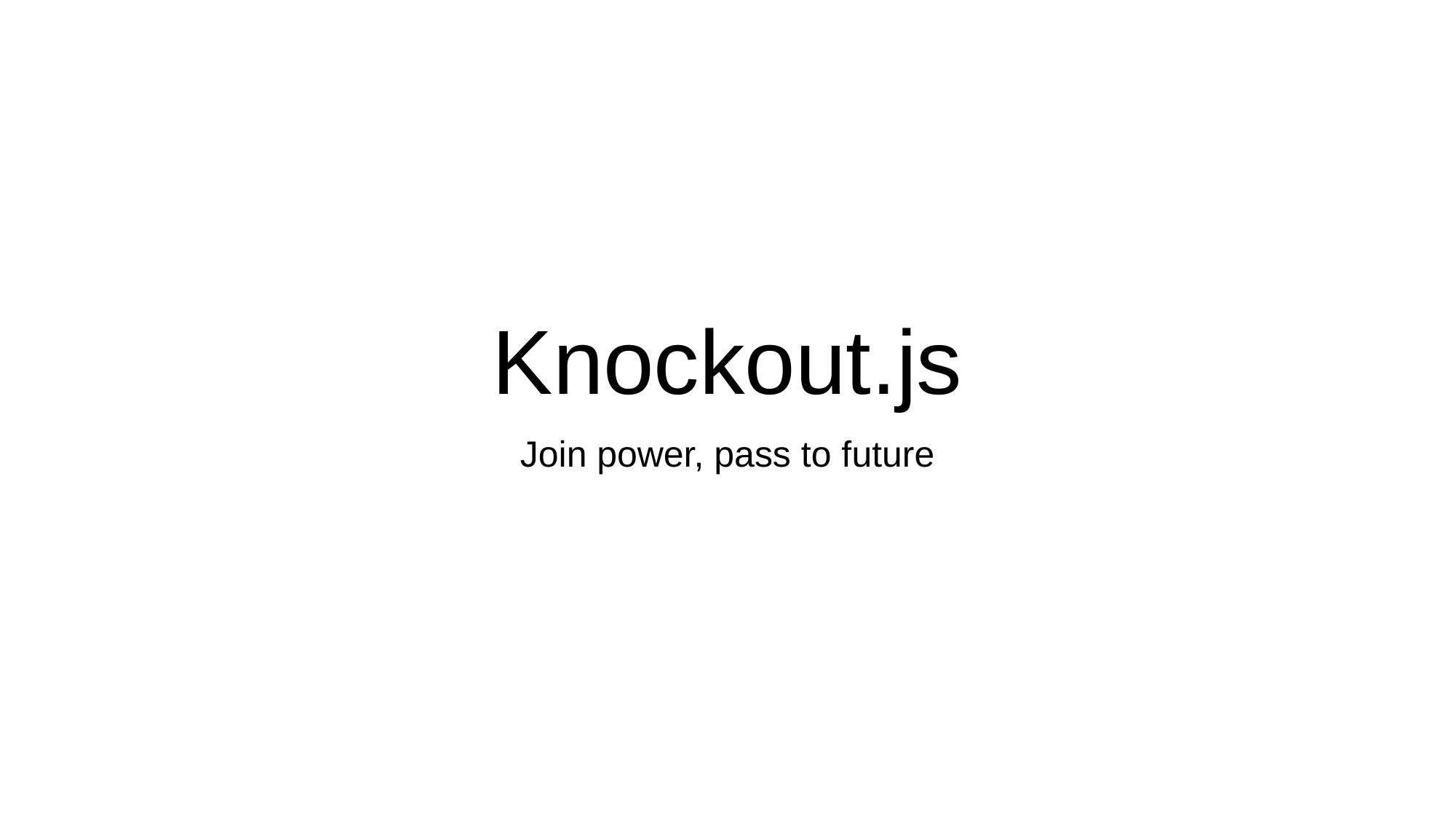

# Knockout.js
Join power, pass to future